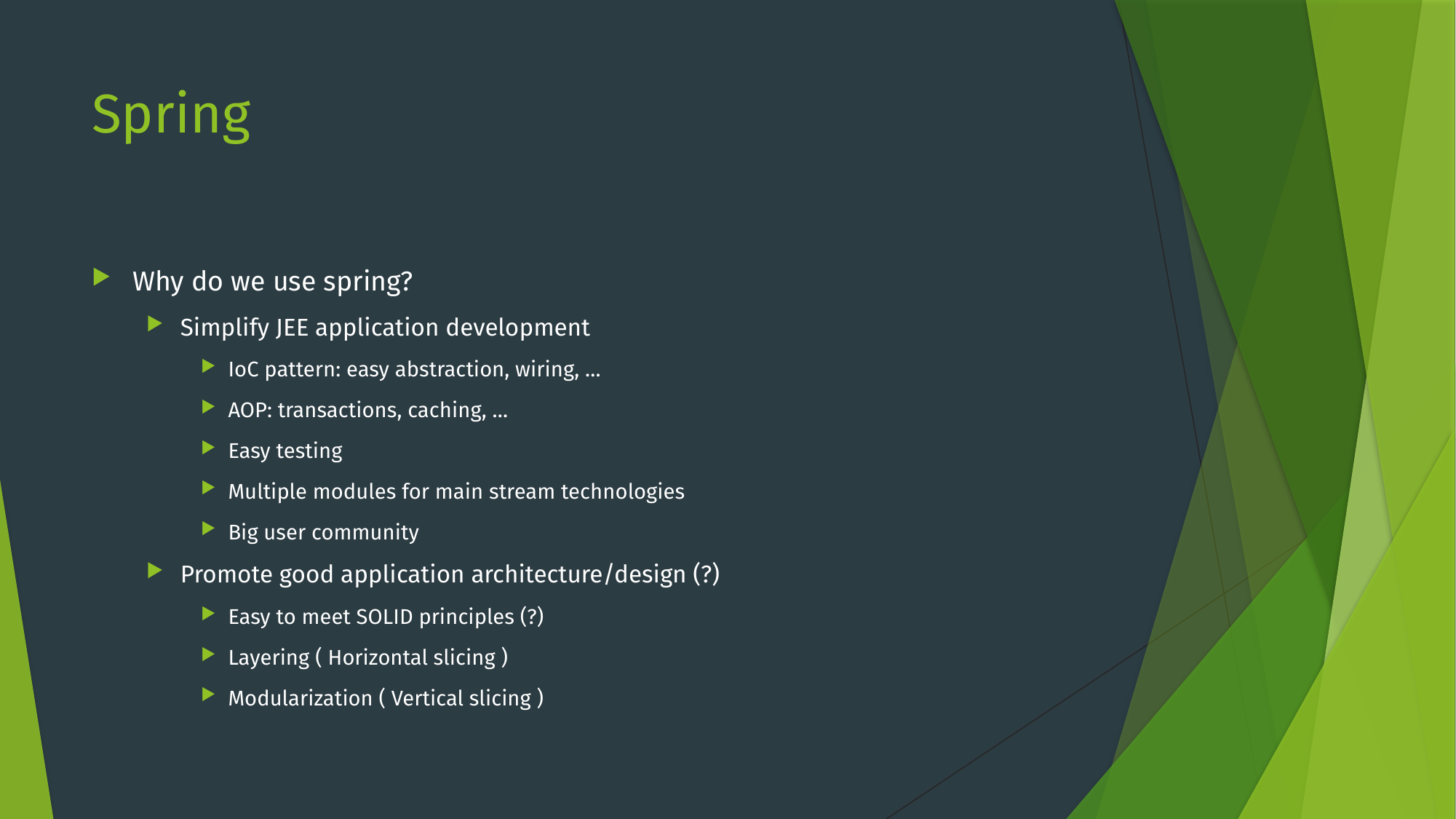

# Spring
Why do we use spring?
Simplify JEE application development
IoC pattern: easy abstraction, wiring, …
AOP: transactions, caching, …
Easy testing
Multiple modules for main stream technologies
Big user community
Promote good application architecture/design (?)
Easy to meet SOLID principles (?)
Layering ( Horizontal slicing )
Modularization ( Vertical slicing )